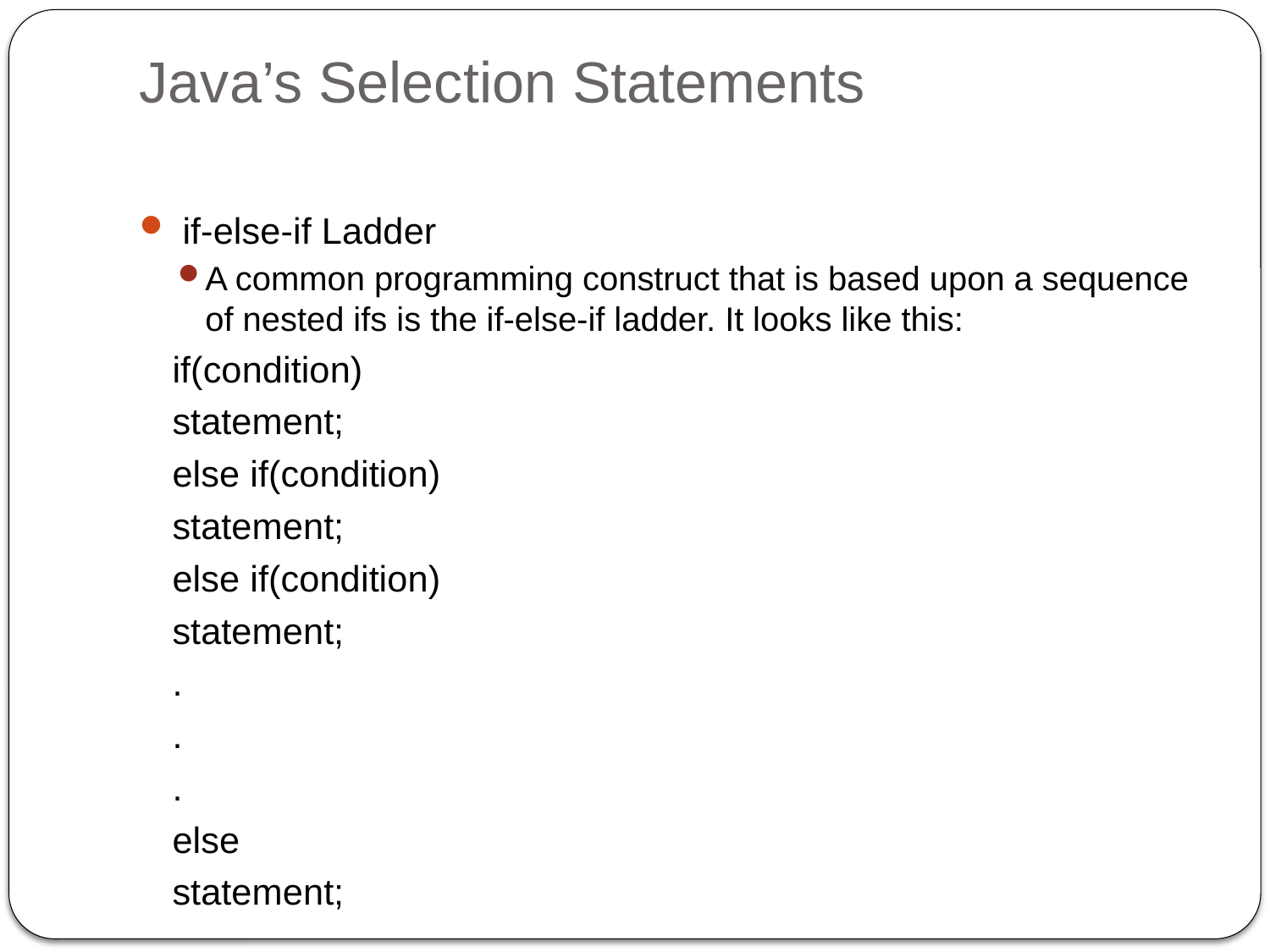

# Java’s Selection Statements
 if-else-if Ladder
A common programming construct that is based upon a sequence of nested ifs is the if-else-if ladder. It looks like this:
		if(condition)
		statement;
		else if(condition)
		statement;
		else if(condition)
		statement;
		.
		.
		.
		else
		statement;